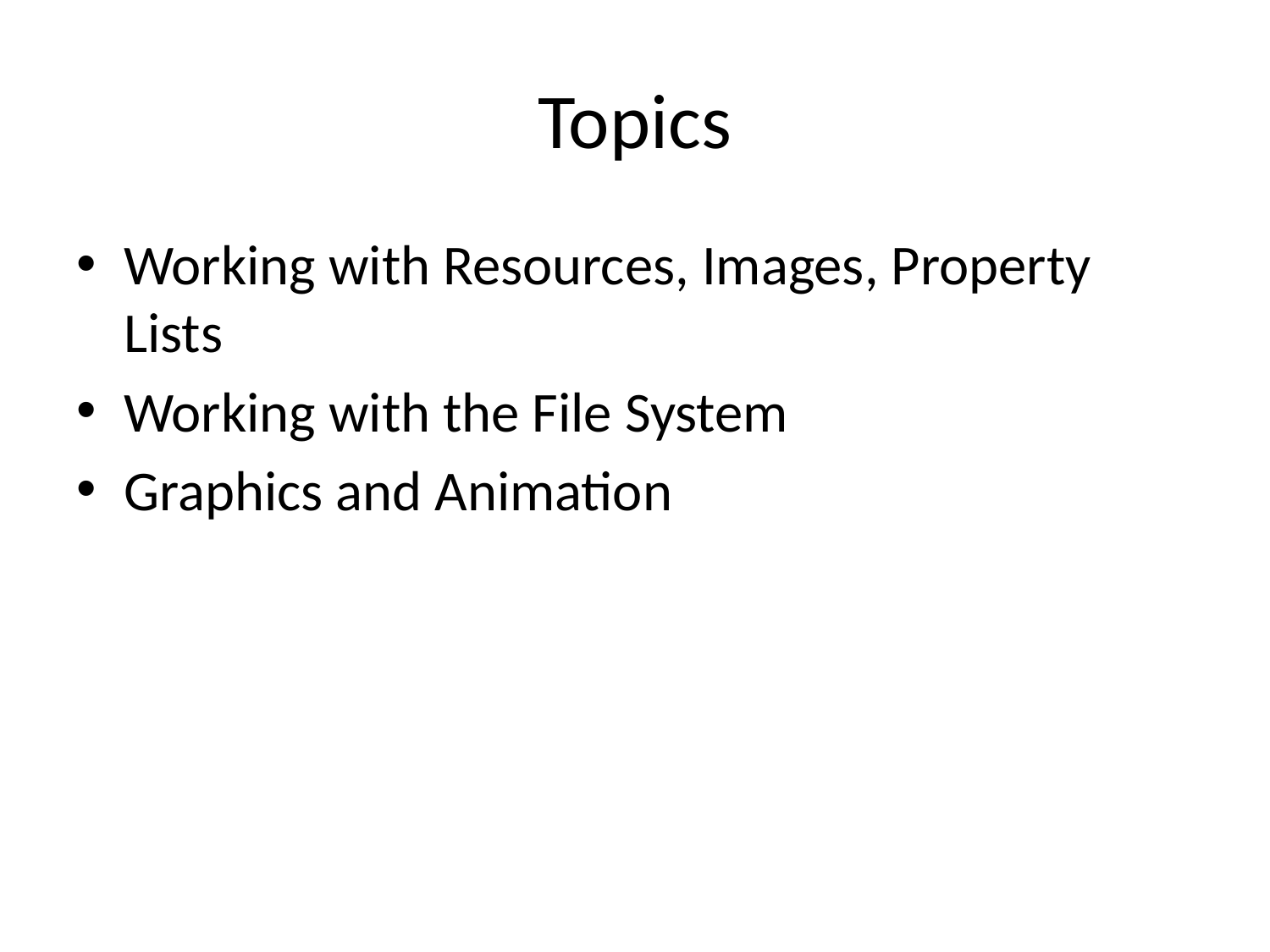

# Topics
Working with Resources, Images, Property Lists
Working with the File System
Graphics and Animation